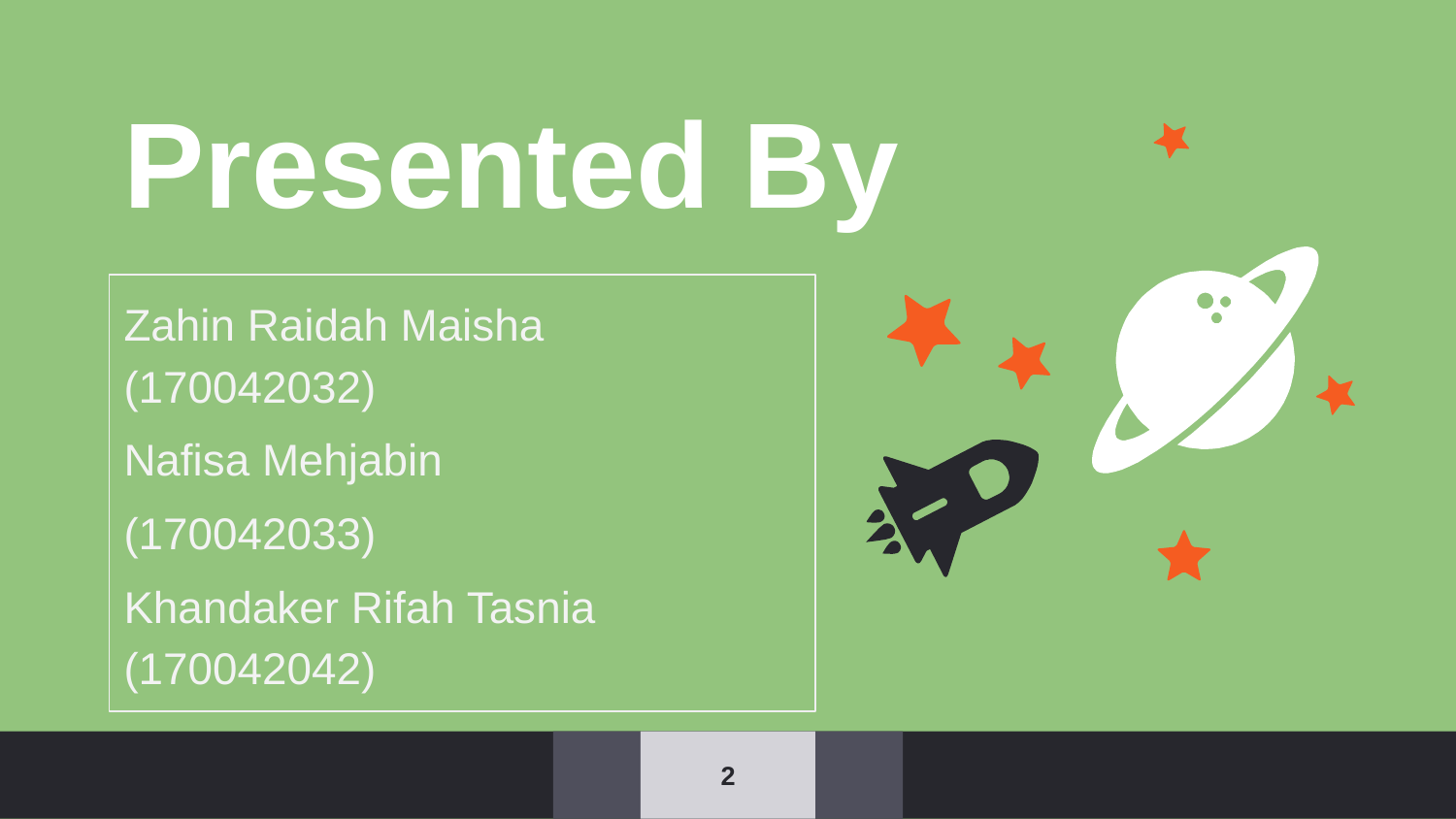

Presented By

Zahin Raidah Maisha (170042032)
Nafisa Mehjabin
(170042033)
Khandaker Rifah Tasnia (170042042)

2